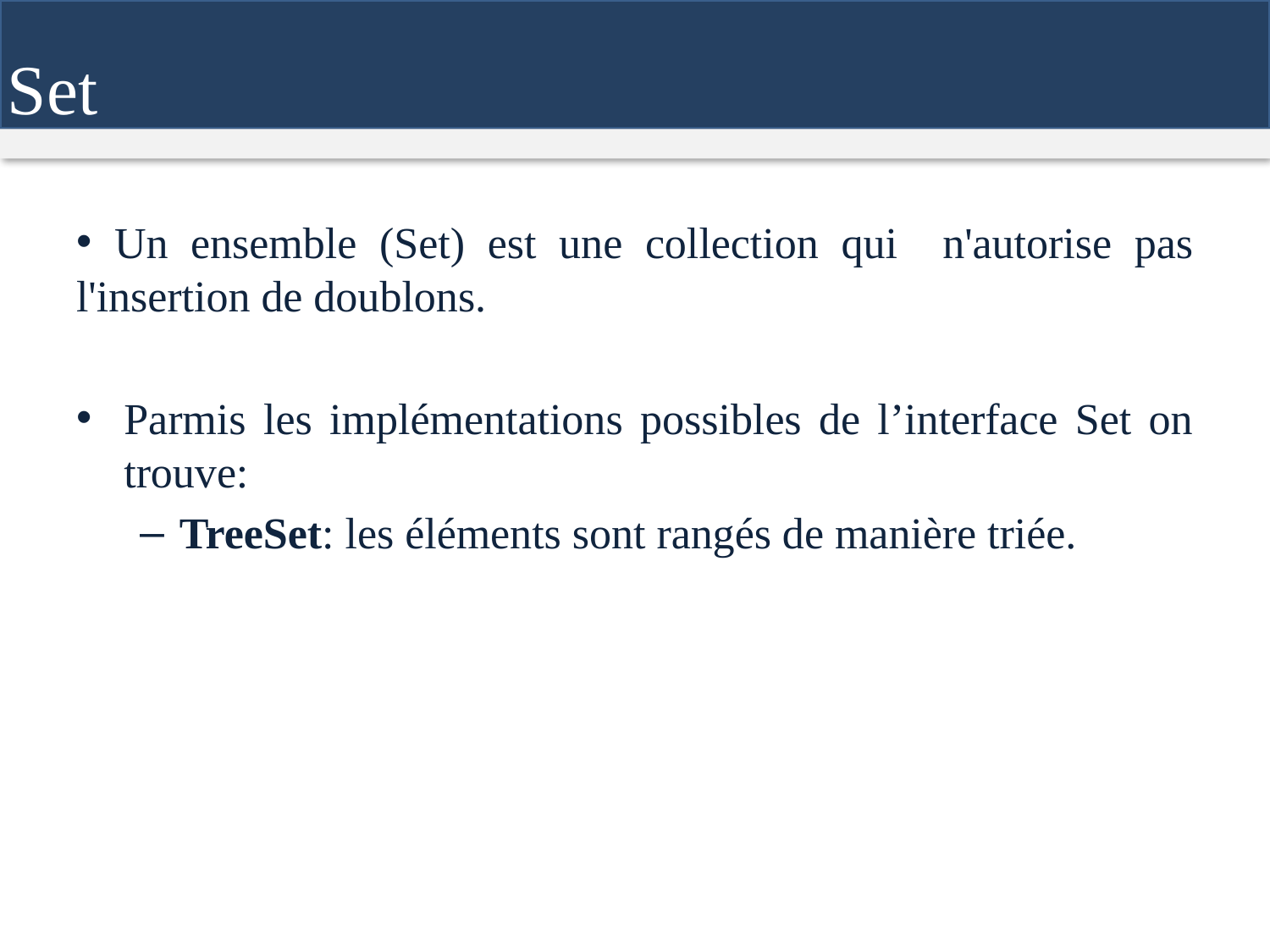

Set

 Un ensemble (Set) est une collection qui  n'autorise pas l'insertion de doublons.

Parmis les implémentations possibles de l’interface Set on trouve:
TreeSet: les éléments sont rangés de manière triée.